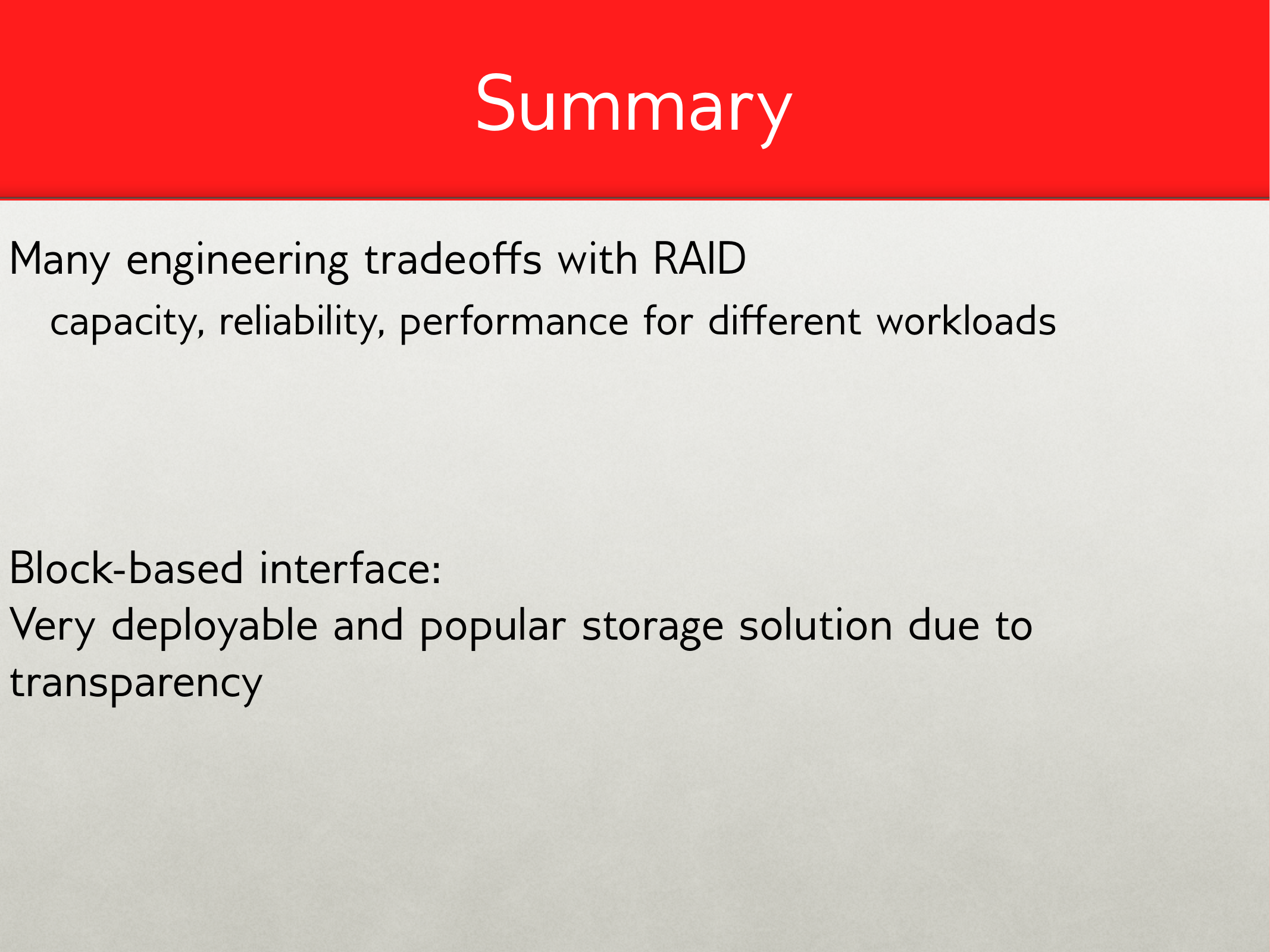

# Summary
Many engineering tradeoffs with RAID
capacity, reliability, performance for different workloads

Block-based interface:
Very deployable and popular storage solution due to transparency